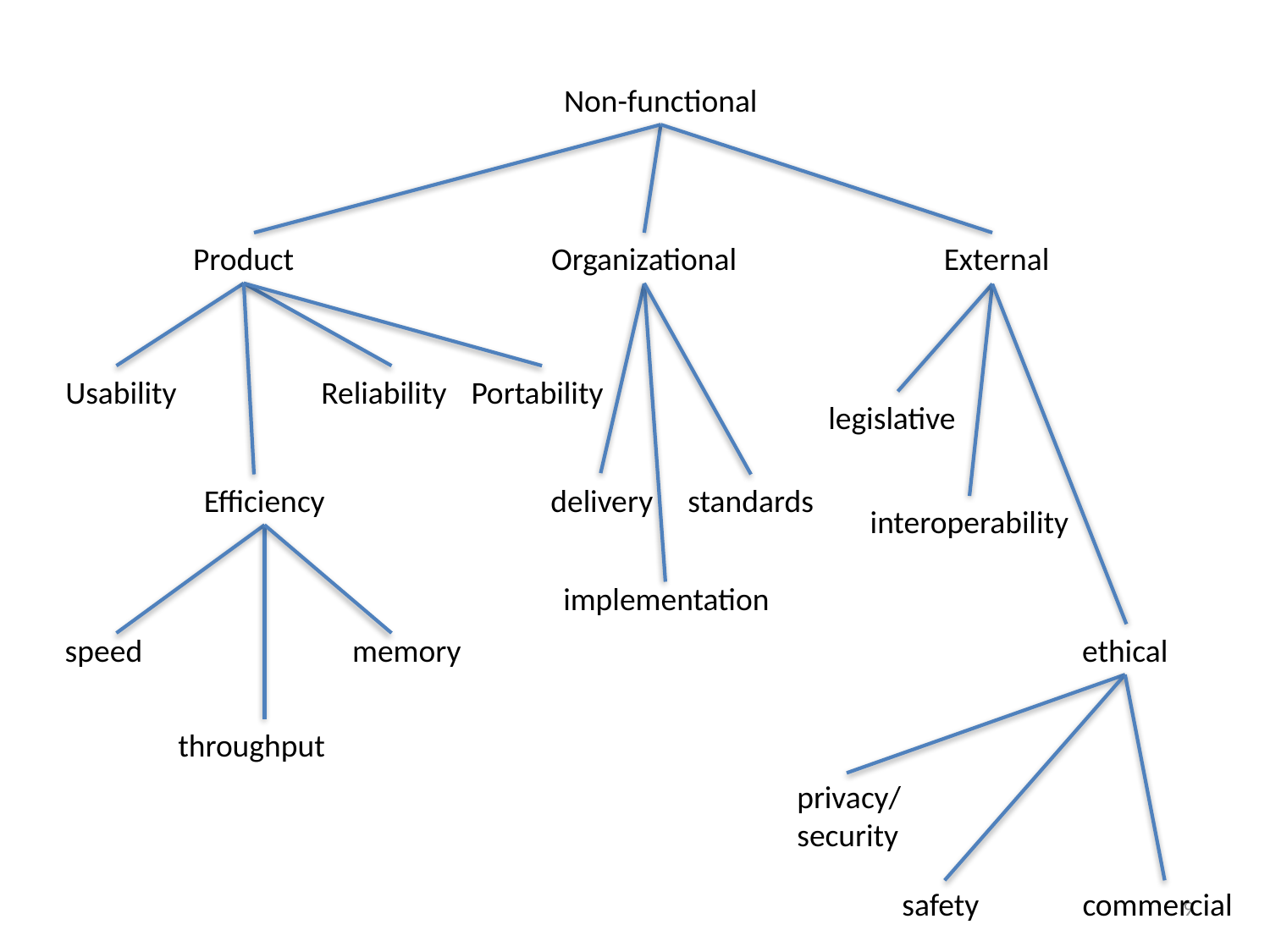

Non-functional
Product
Organizational
External
Usability
Reliability
Portability
legislative
Efficiency
delivery
standards
interoperability
implementation
speed
memory
ethical
throughput
privacy/
security
safety
commercial
9